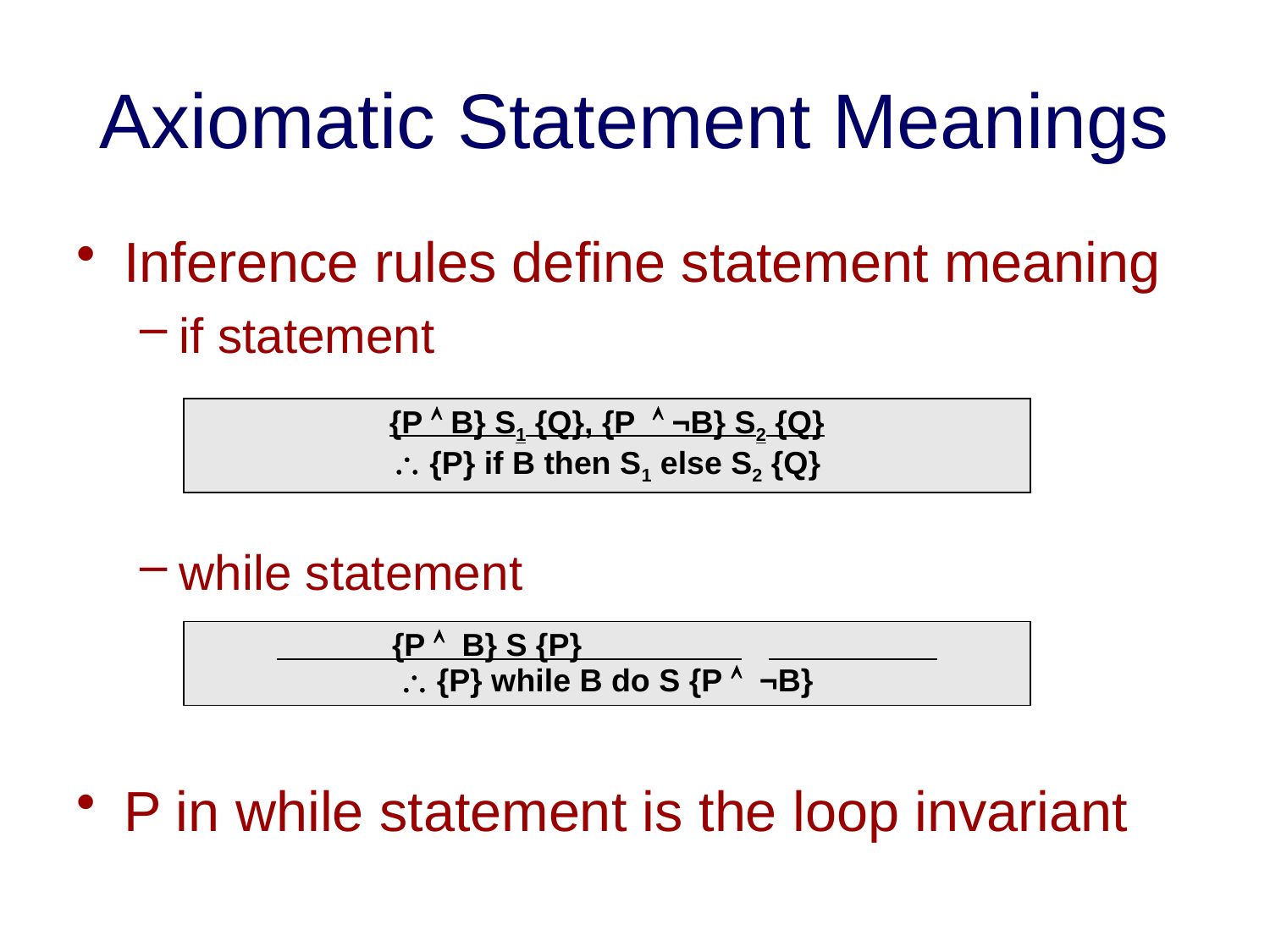

# Axiomatic Statement Meanings
Inference rules define statement meaning
if statement

while statement

P in while statement is the loop invariant

| {P ∧ B} S1 {Q}, {P ∧ ¬B} S2 {Q} ∴ {P} if B then S1 else S2 {Q} |
| --- |
| {P ∧ B} S {P} \_ ∴ {P} while B do S {P ∧ ¬B} |
| --- |